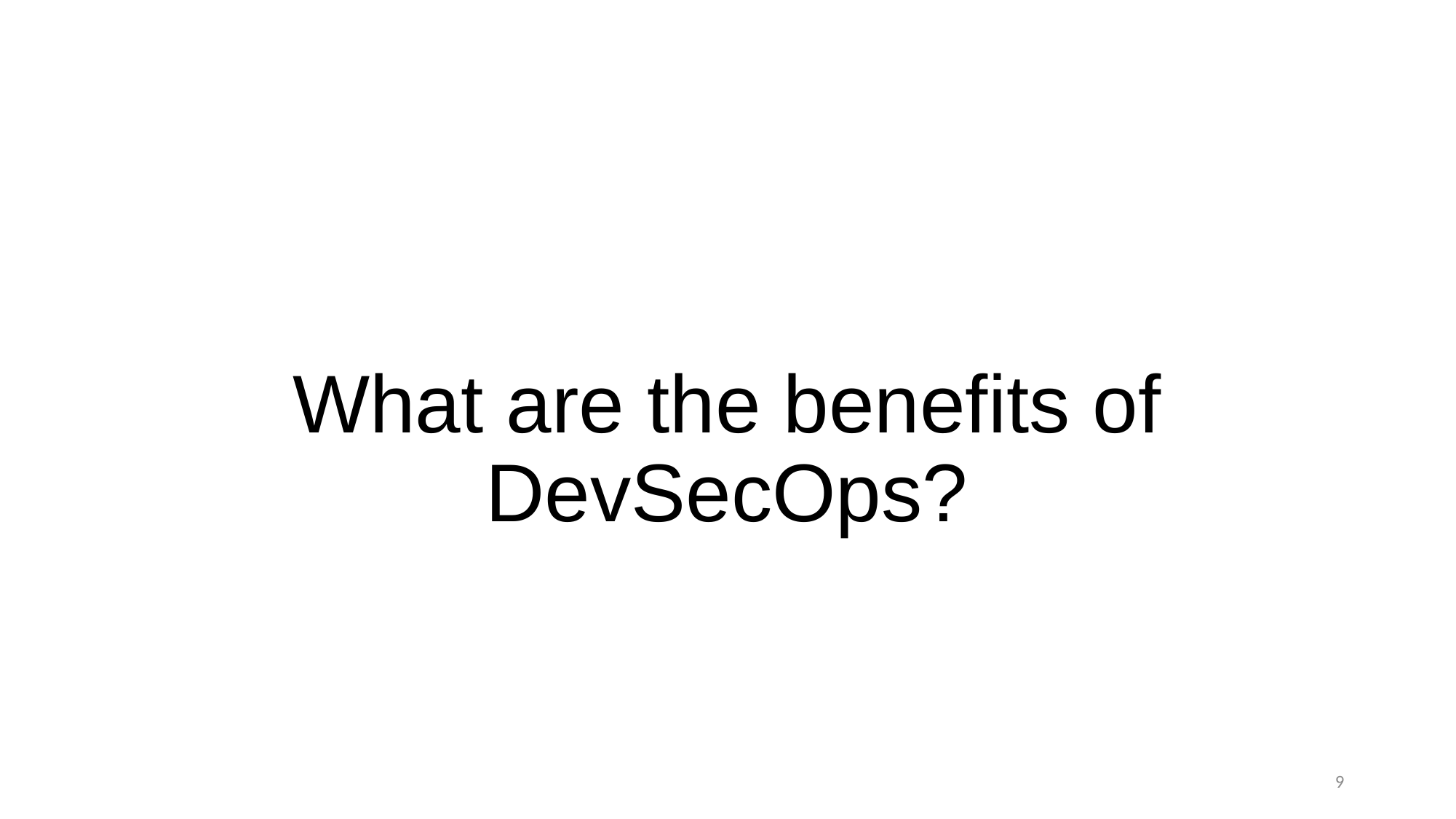

# What are the benefits of DevSecOps?

9